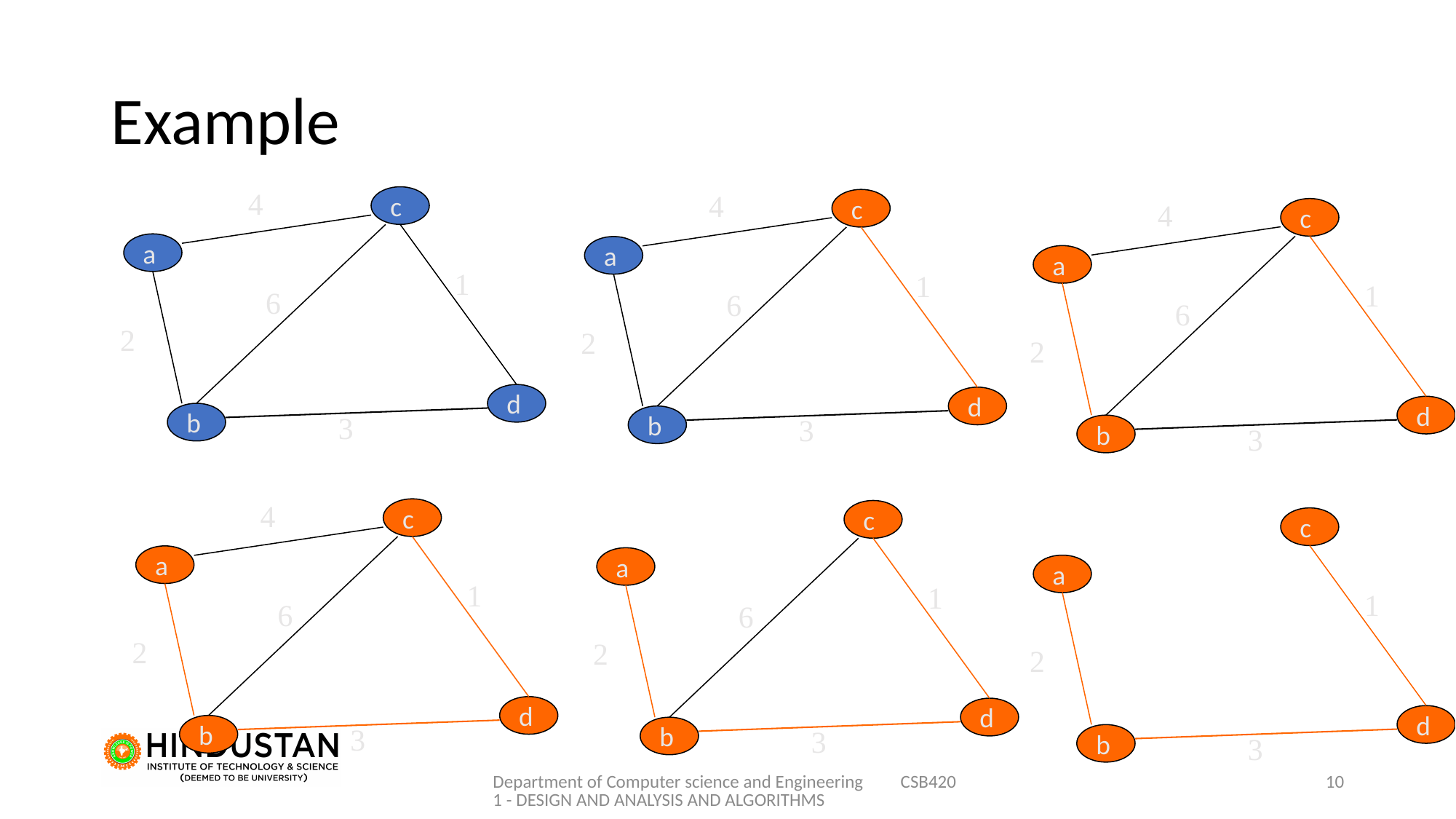

# Example
4
c

a
1

6
2

d
b
3

4
c

a
1

6
2

d
b
3

4
c

a
1

6
2

d
b
3

4
c

a
1

6
2

d
b
3

c

a
1

6
2

d
b
3

c

a
1

2

d
b
3

Department of Computer science and Engineering         CSB4201 - DESIGN AND ANALYSIS AND ALGORITHMS
10